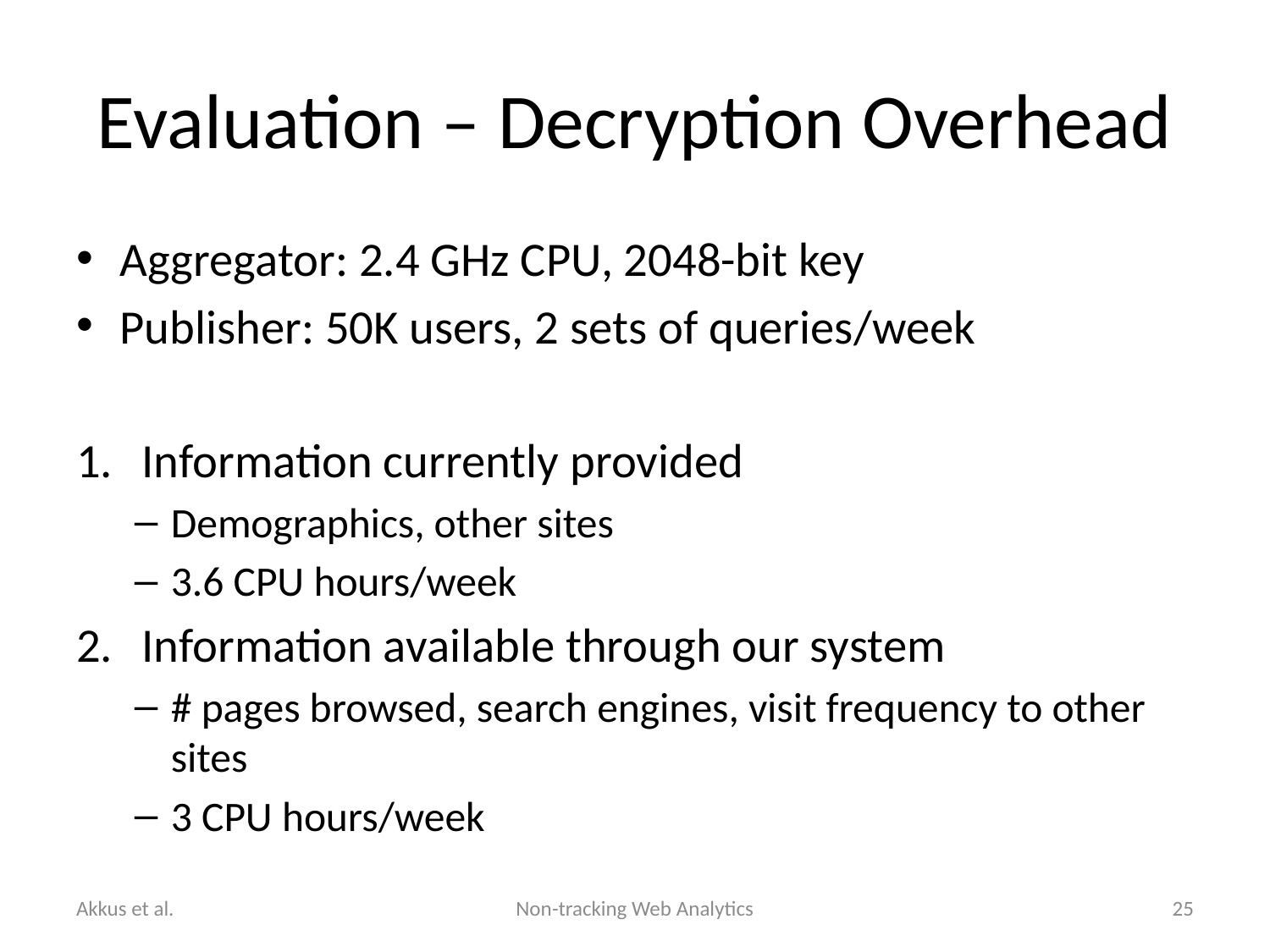

# Evaluation – Decryption Overhead
Aggregator: 2.4 GHz CPU, 2048-bit key
Publisher: 50K users, 2 sets of queries/week

Information currently provided
Demographics, other sites
3.6 CPU hours/week
Information available through our system
# pages browsed, search engines, visit frequency to other sites
3 CPU hours/week
Akkus et al.
Non-tracking Web Analytics
25